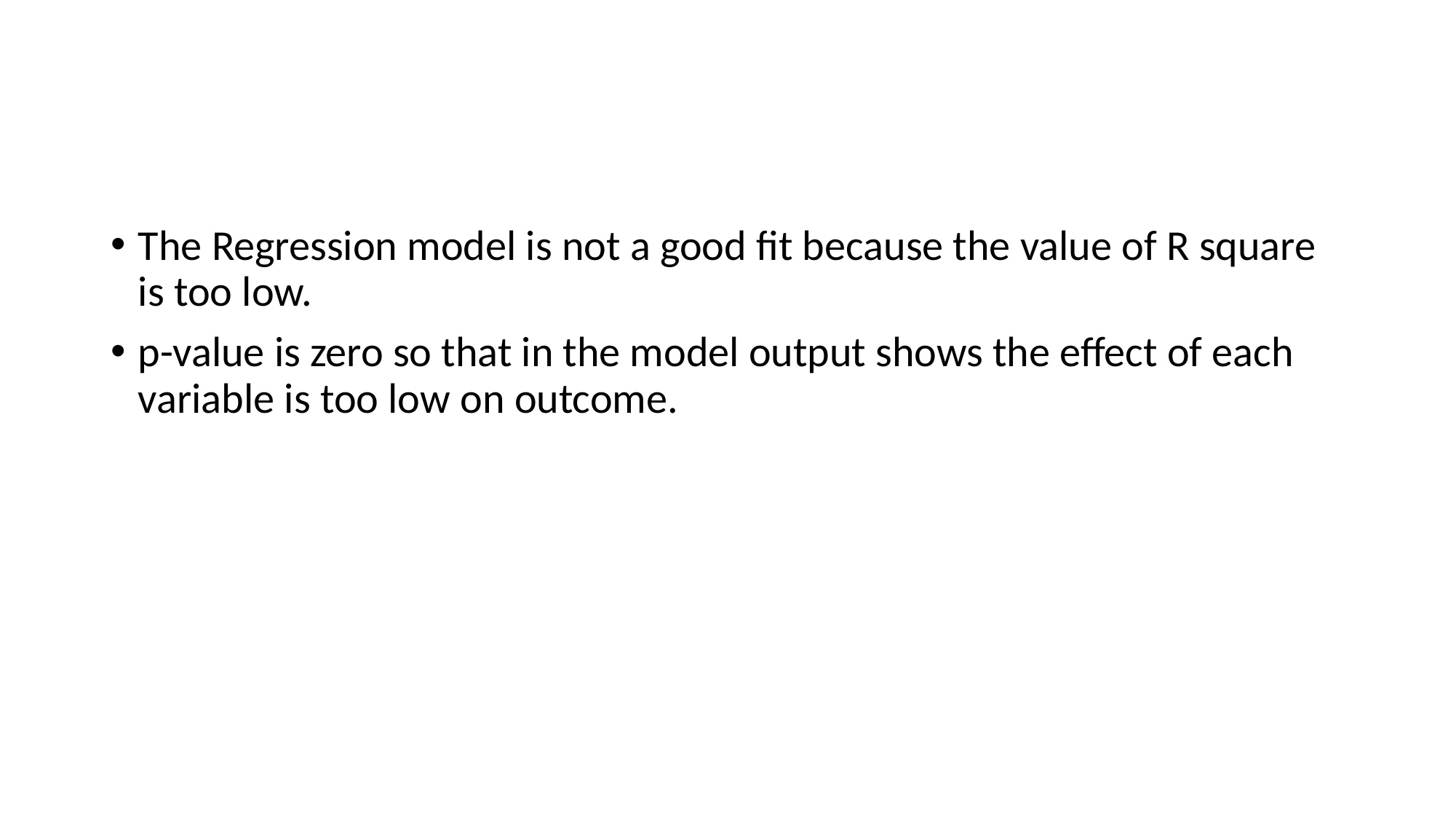

The Regression model is not a good fit because the value of R square is too low.
p-value is zero so that in the model output shows the effect of each variable is too low on outcome.